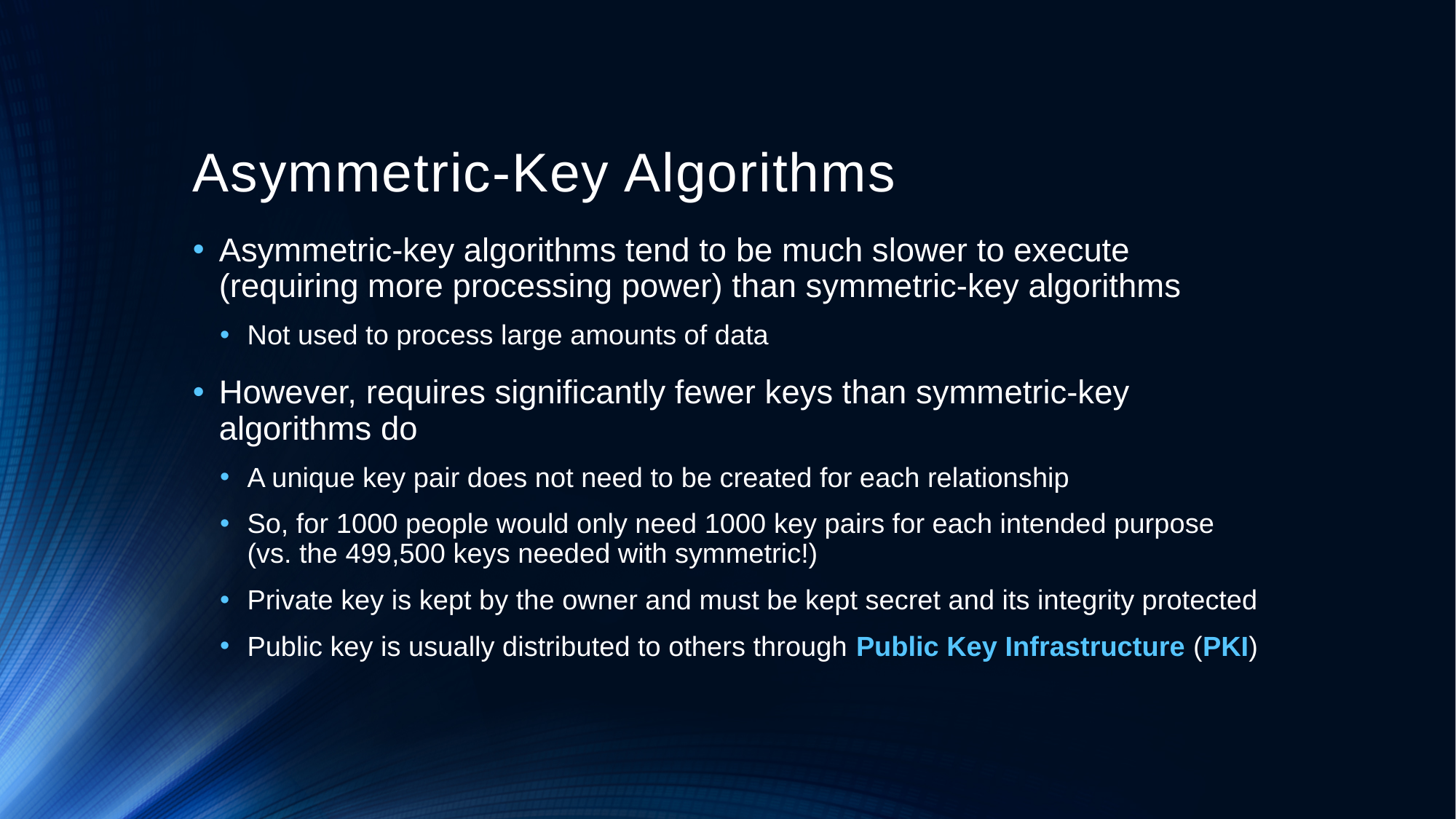

# Asymmetric-Key Algorithms
Asymmetric-key algorithms tend to be much slower to execute (requiring more processing power) than symmetric-key algorithms
Not used to process large amounts of data
However, requires significantly fewer keys than symmetric-key algorithms do
A unique key pair does not need to be created for each relationship
So, for 1000 people would only need 1000 key pairs for each intended purpose (vs. the 499,500 keys needed with symmetric!)
Private key is kept by the owner and must be kept secret and its integrity protected
Public key is usually distributed to others through Public Key Infrastructure (PKI)